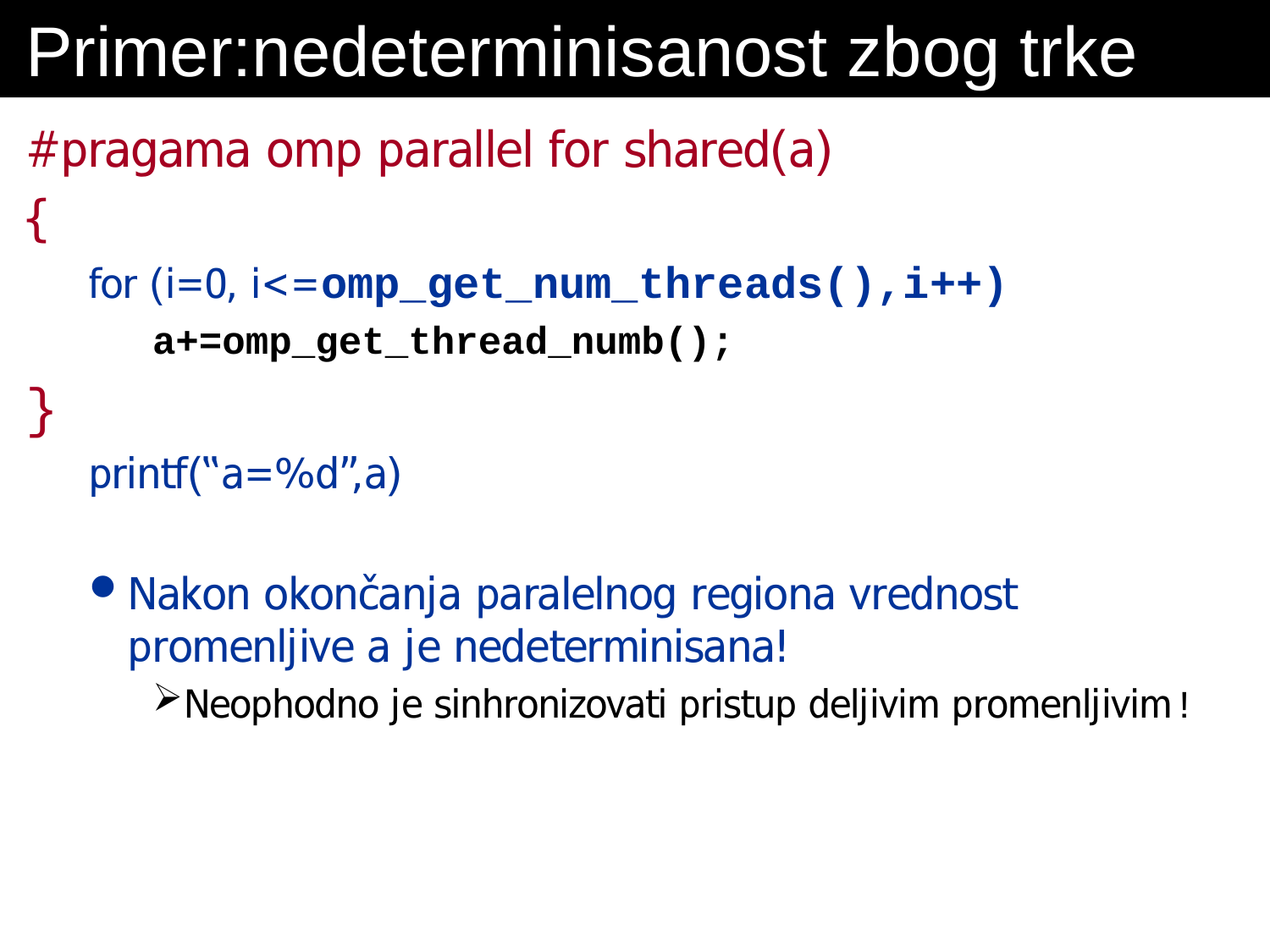

# Primer:nedeterminisanost zbog trke
#pragama omp parallel for shared(a)
{
for (i=0, i<=omp_get_num_threads(),i++)
a+=omp_get_thread_numb();
}
printf(“a=%d”,a)

Nakon okončanja paralelnog regiona vrednost promenljive a je nedeterminisana!
Neophodno je sinhronizovati pristup deljivim promenljivim!